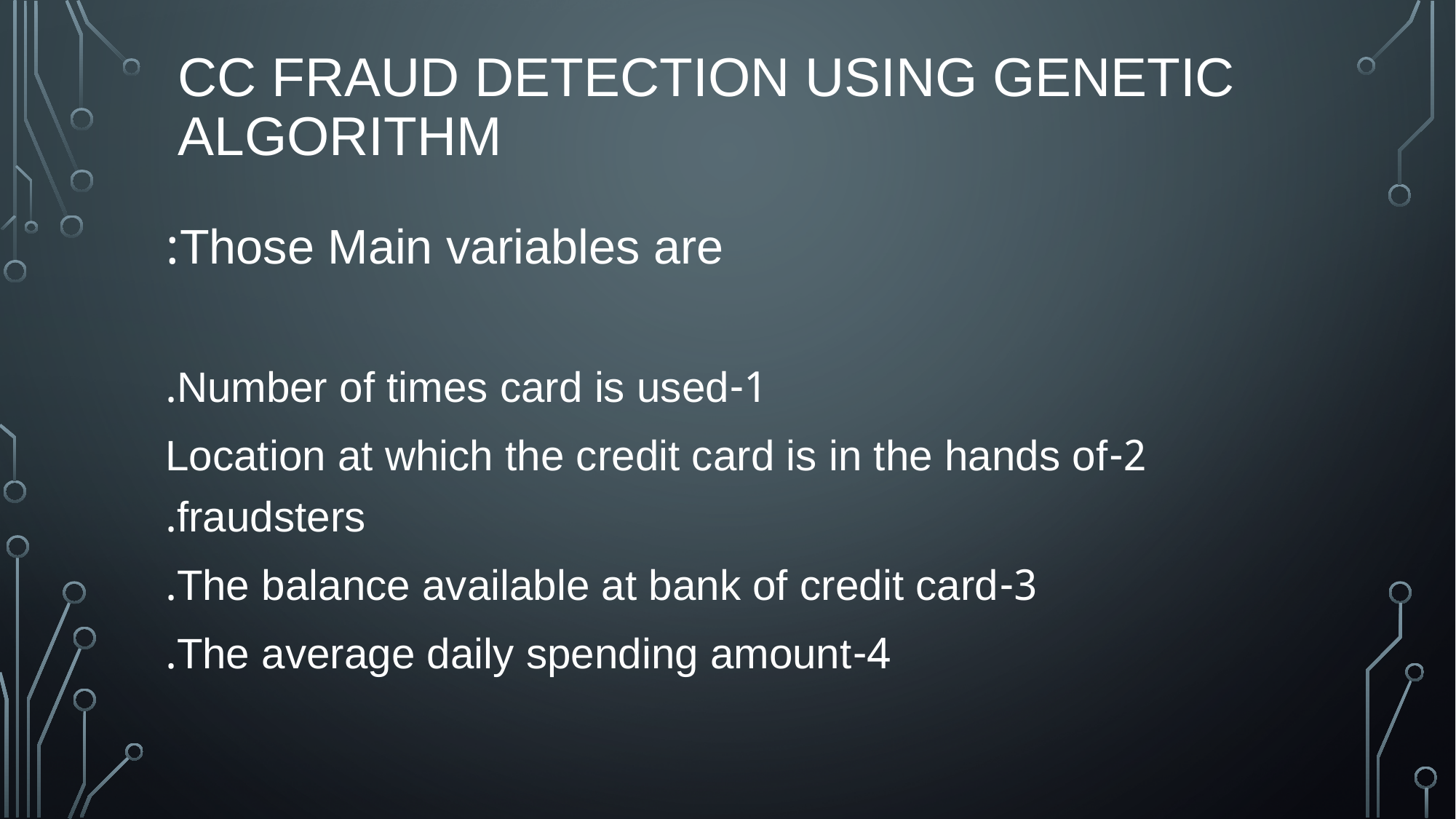

# CC Fraud Detection using genetic algorithm
Those Main variables are:

1-Number of times card is used.
2-Location at which the credit card is in the hands of fraudsters.
3-The balance available at bank of credit card.
4-The average daily spending amount.